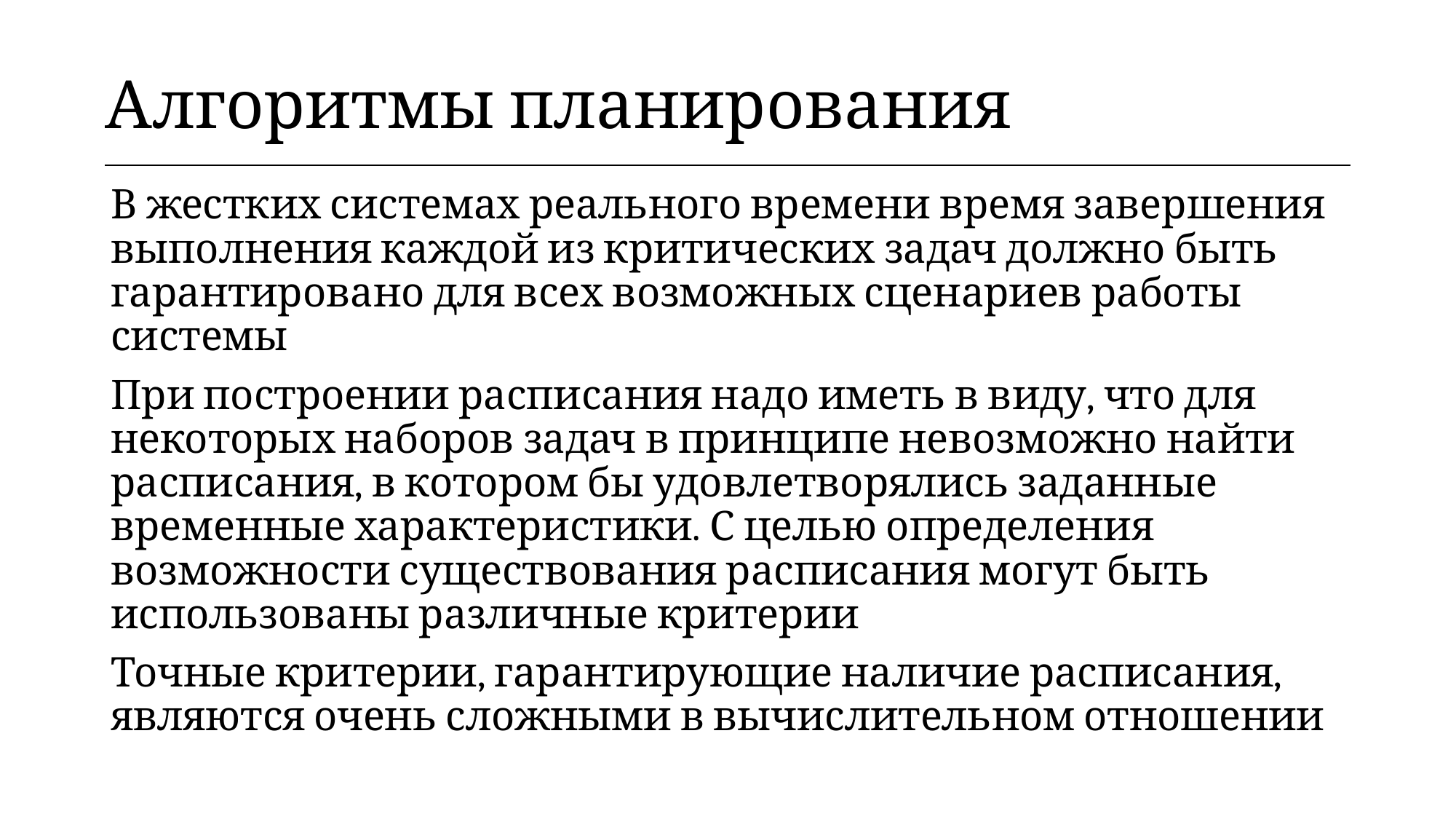

| Алгоритмы планирования |
| --- |
В жестких системах реального времени время завершения выполнения каждой из критических задач должно быть гарантировано для всех возможных сценариев работы системы
При построении расписания надо иметь в виду, что для некоторых наборов задач в принципе невозможно найти расписания, в котором бы удовлетворялись заданные временные характеристики. С целью определения возможности существования расписания могут быть использованы различные критерии
Точные критерии, гарантирующие наличие расписания, являются очень сложными в вычислительном отношении